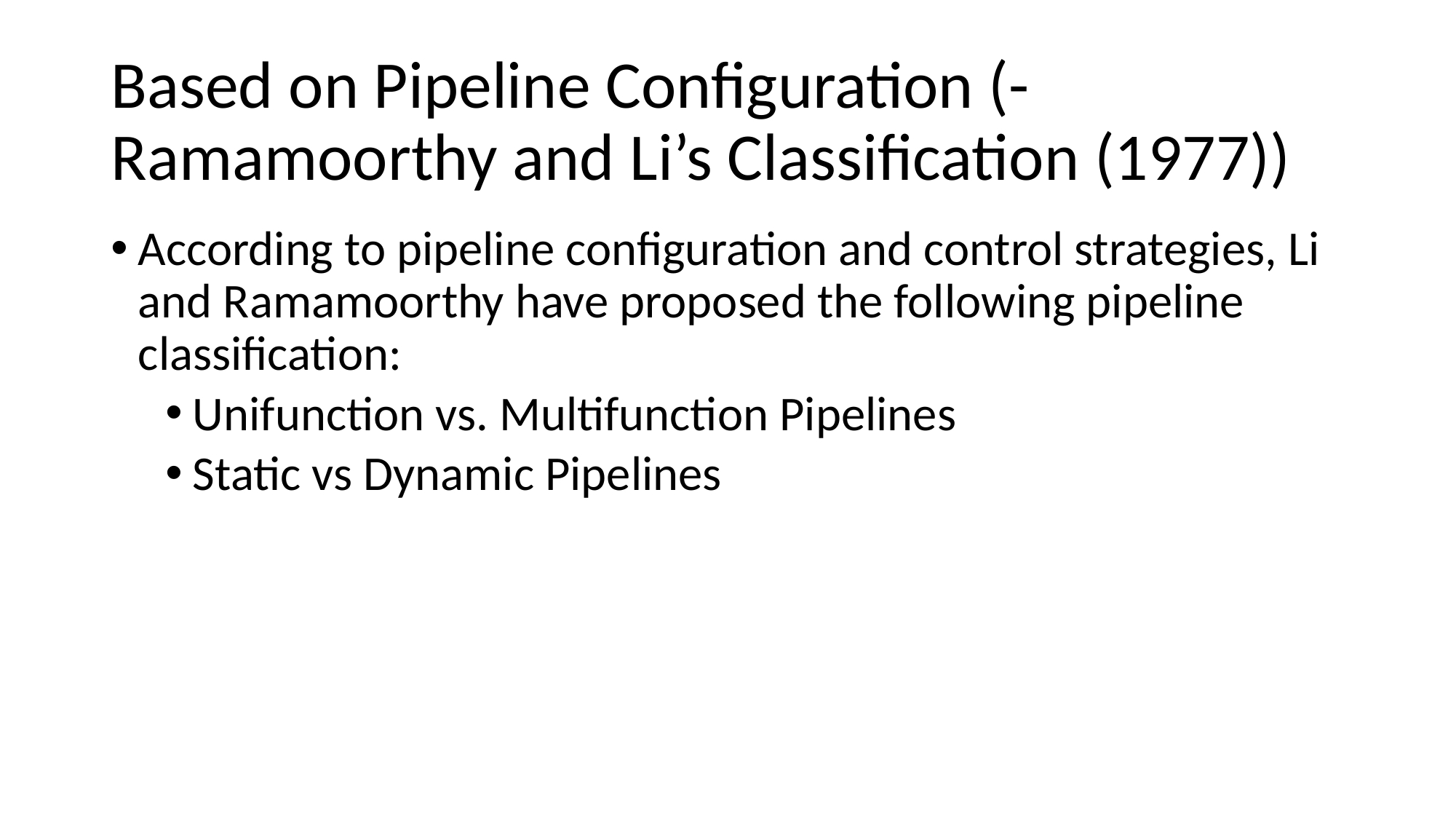

# Based on Pipeline Configuration (-Ramamoorthy and Li’s Classification (1977))
According to pipeline configuration and control strategies, Li and Ramamoorthy have proposed the following pipeline classification:
Unifunction vs. Multifunction Pipelines
Static vs Dynamic Pipelines